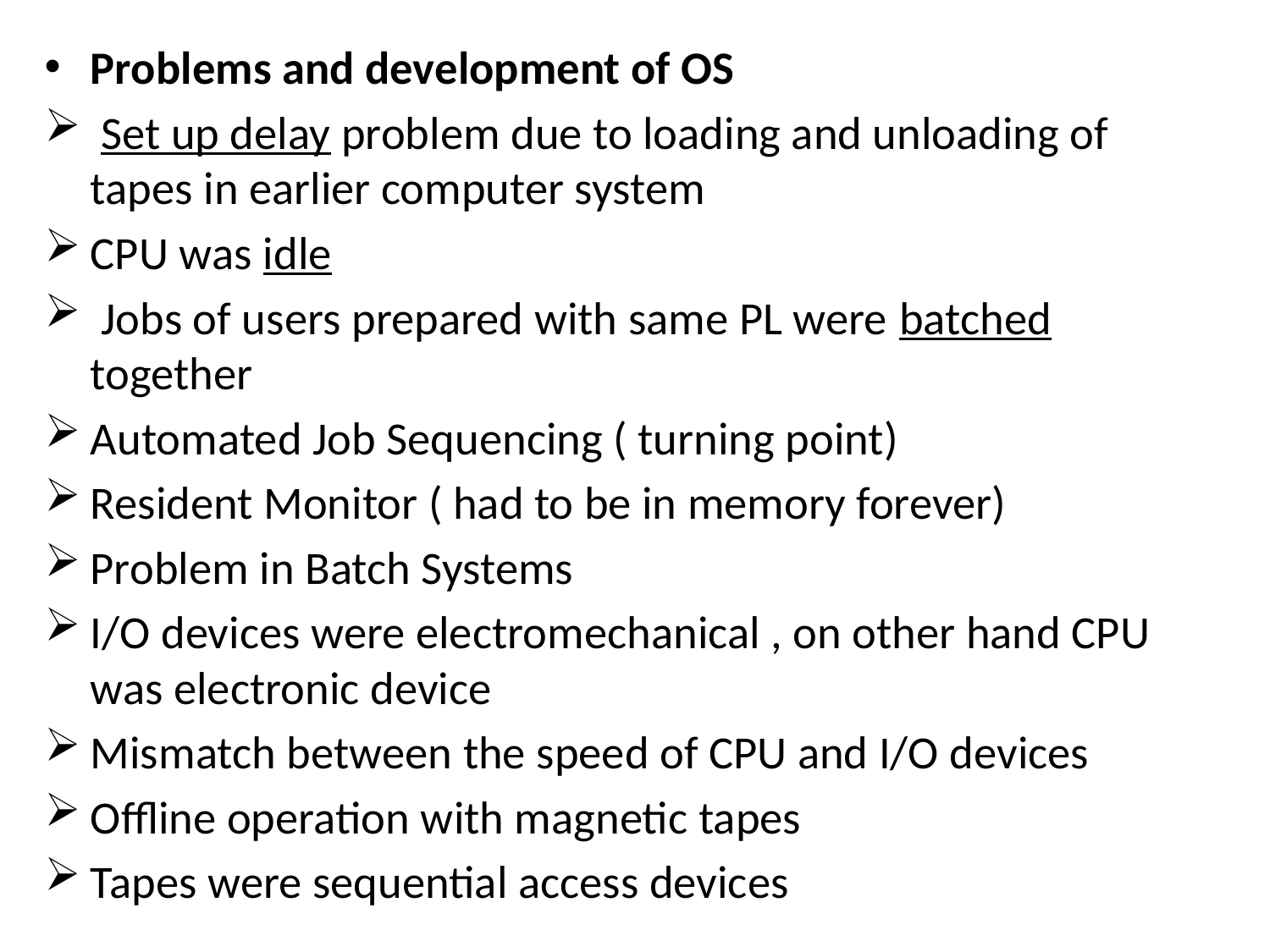

Problems and development of OS
 Set up delay problem due to loading and unloading of tapes in earlier computer system
CPU was idle
 Jobs of users prepared with same PL were batched together
Automated Job Sequencing ( turning point)
Resident Monitor ( had to be in memory forever)
Problem in Batch Systems
I/O devices were electromechanical , on other hand CPU was electronic device
Mismatch between the speed of CPU and I/O devices
Offline operation with magnetic tapes
Tapes were sequential access devices